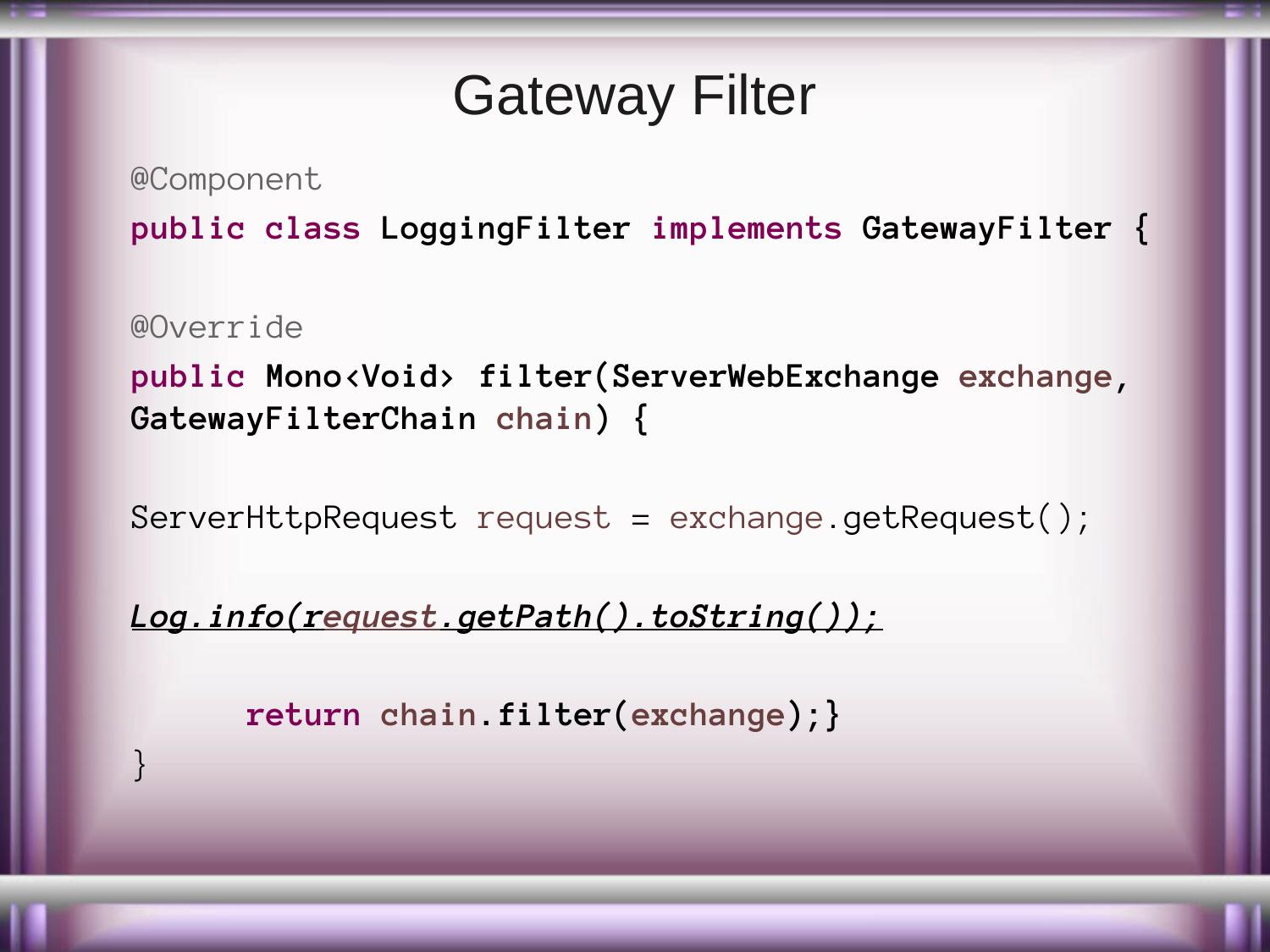

# Gateway Filter
@Component
public class LoggingFilter implements GatewayFilter {

@Override
public Mono<Void> filter(ServerWebExchange exchange, GatewayFilterChain chain) {

ServerHttpRequest request = exchange.getRequest();

Log.info(request.getPath().toString());

      return chain.filter(exchange);}
}